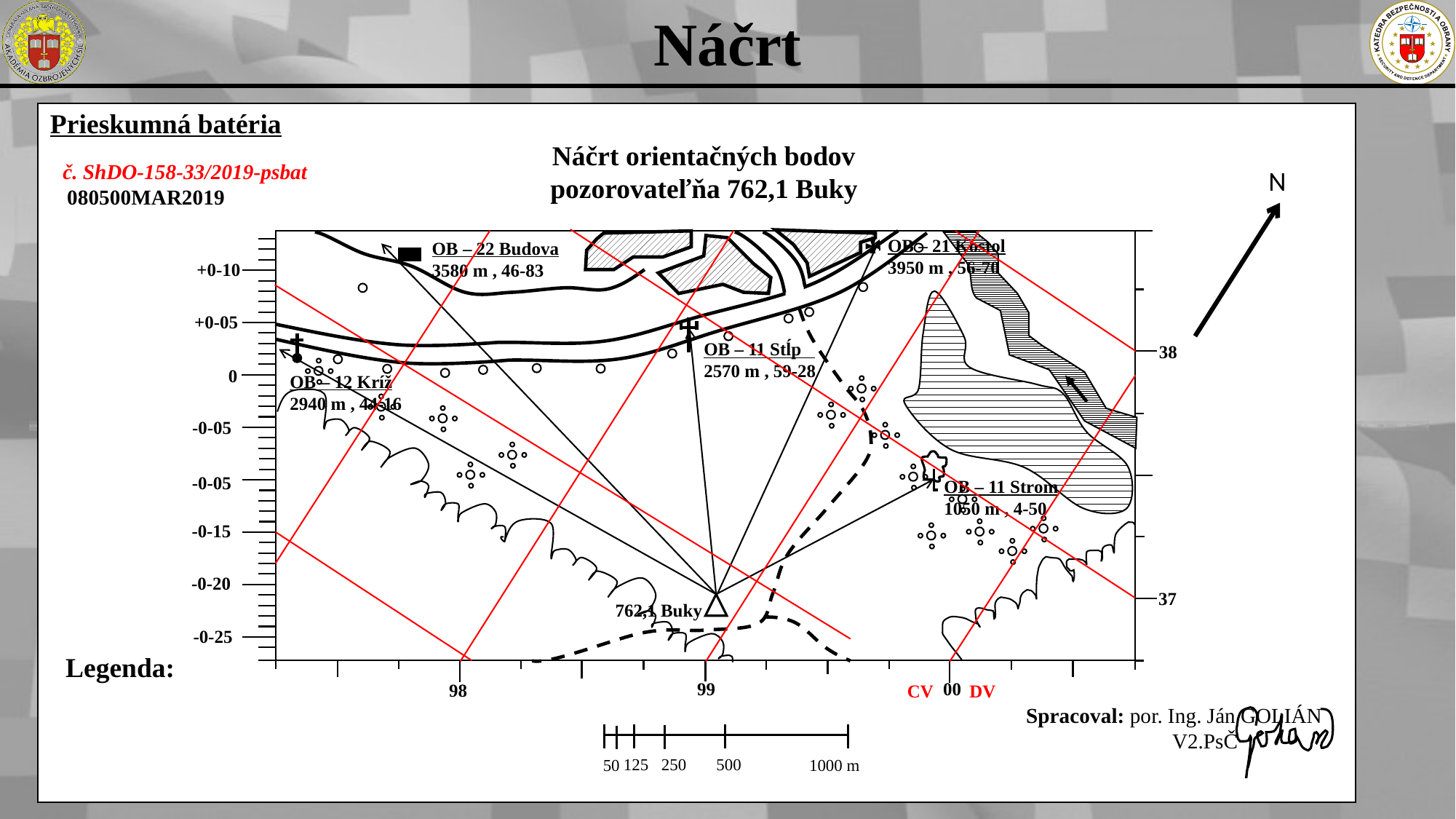

Náčrt

Prieskumná batéria
Náčrt orientačných bodov
pozorovateľňa 762,1 Buky
č. ShDO-158-33/2019-psbat
N
080500MAR2019
OB – 21 Kostol
3950 m , 56-70

OB – 22 Budova
3580 m , 46-83

+0-10

+0-05

OB – 11 Stĺp
2570 m , 59-28

38

0

OB – 12 Kríž
2940 m , 44-16

-0-05

-0-05
OB – 11 Strom
1050 m , 4-50

-0-15

-0-20
37
762,1 Buky

-0-25
Legenda:

99
00
98
CV        DV
Spracoval: por. Ing. Ján GOLIÁN
	       V2.PsČ

250
500
125
50
1000 m